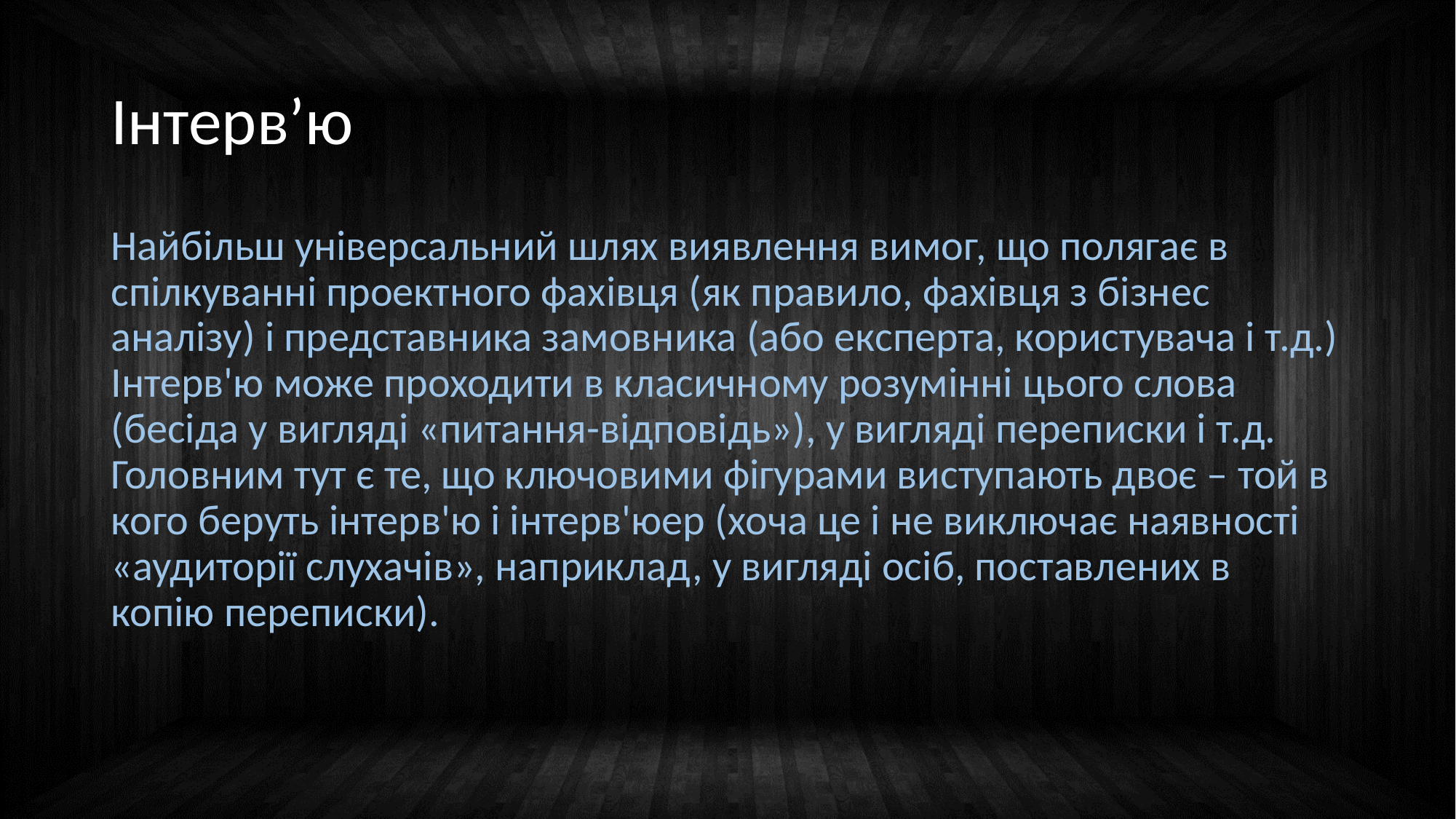

# Інтерв’ю
Найбільш універсальний шлях виявлення вимог, що полягає в спілкуванні проектного фахівця (як правило, фахівця з бізнес аналізу) і представника замовника (або експерта, користувача і т.д.) Інтерв'ю може проходити в класичному розумінні цього слова (бесіда у вигляді «питання-відповідь»), у вигляді переписки і т.д. Головним тут є те, що ключовими фігурами виступають двоє – той в кого беруть інтерв'ю і інтерв'юер (хоча це і не виключає наявності «аудиторії слухачів», наприклад, у вигляді осіб, поставлених в копію переписки).